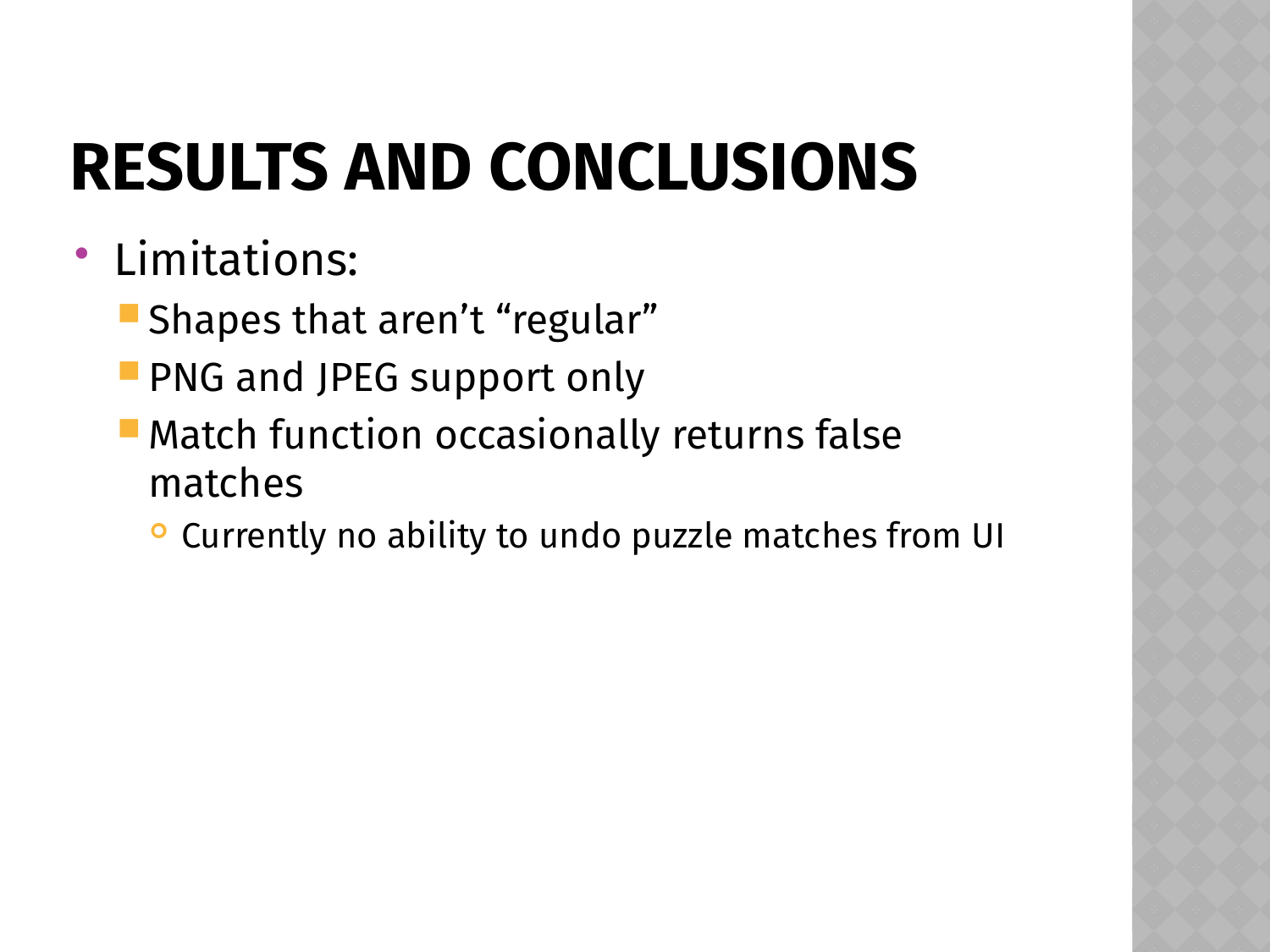

# Results and conclusions
Limitations:
Shapes that aren’t “regular”
PNG and JPEG support only
Match function occasionally returns false matches
Currently no ability to undo puzzle matches from UI